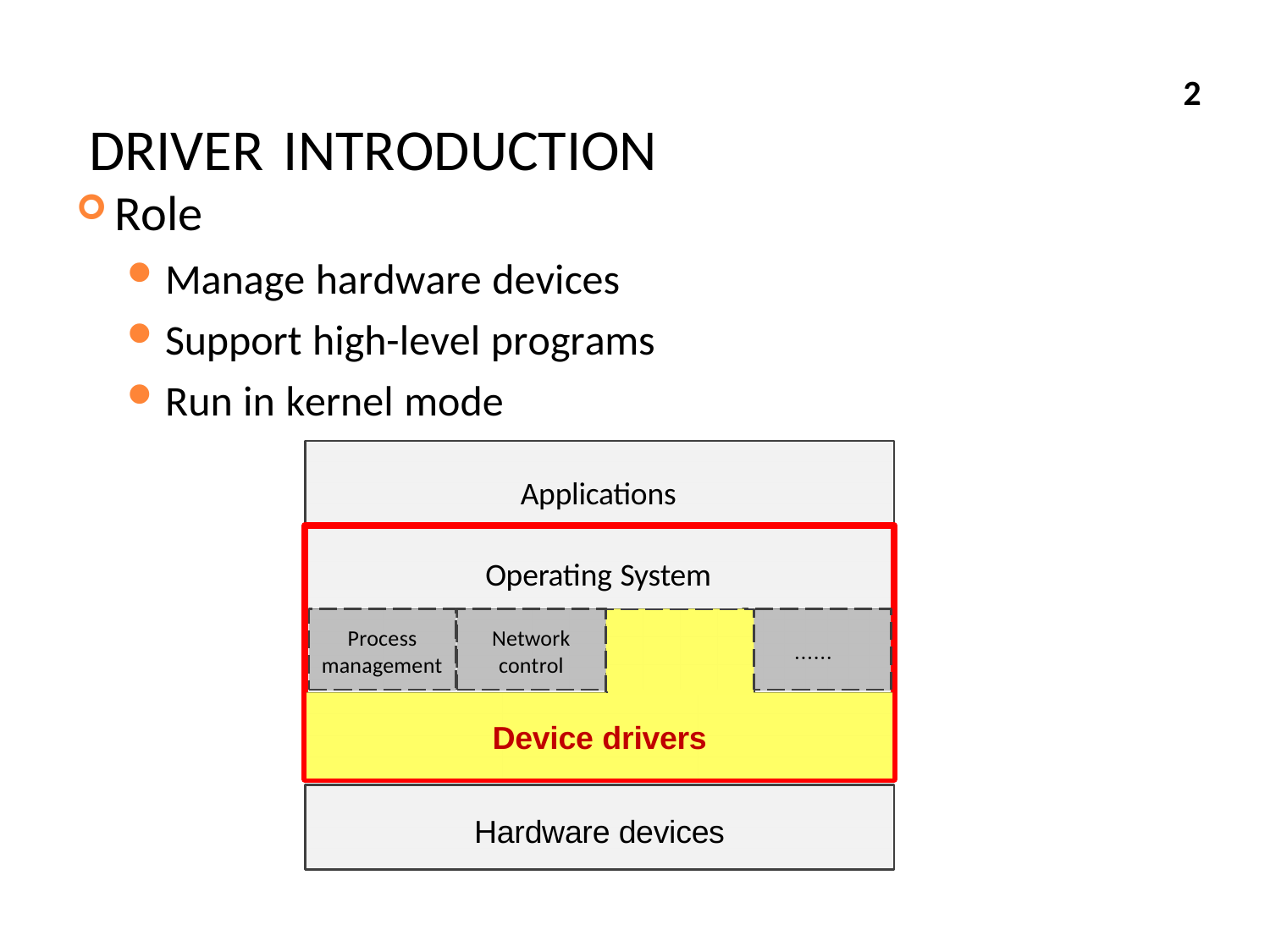

# DRIVER INTRODUCTION
2
Role
Manage hardware devices
Support high-level programs
Run in kernel mode
Applications Operating System

Process management
Network control
……

Device drivers

Hardware devices